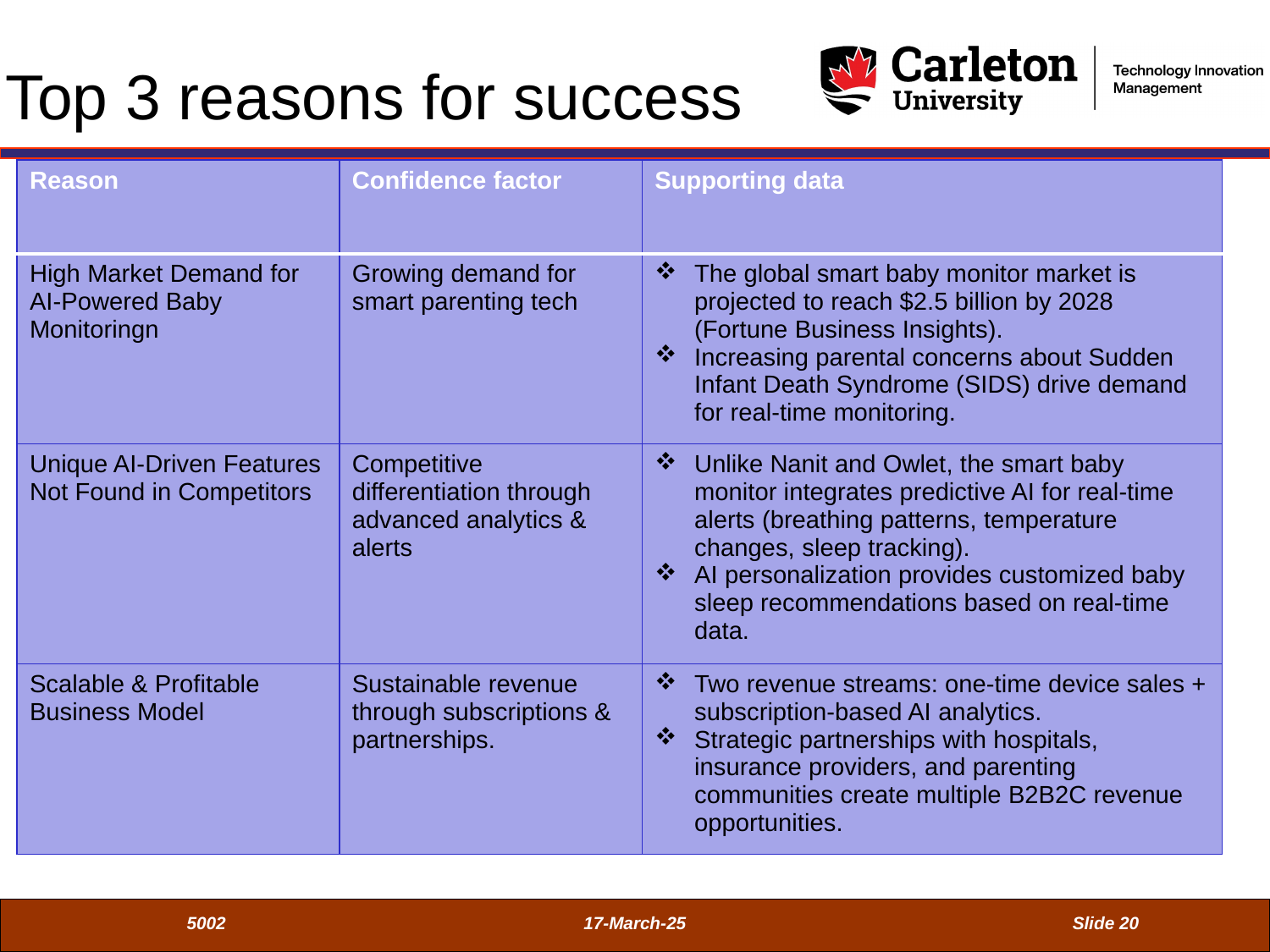

Top 3 reasons for success
| Reason | Confidence factor | Supporting data |
| --- | --- | --- |
| High Market Demand for AI-Powered Baby Monitoringn | Growing demand for smart parenting tech | The global smart baby monitor market is projected to reach $2.5 billion by 2028 (Fortune Business Insights). Increasing parental concerns about Sudden Infant Death Syndrome (SIDS) drive demand for real-time monitoring. |
| Unique AI-Driven Features Not Found in Competitors | Competitive differentiation through advanced analytics & alerts | Unlike Nanit and Owlet, the smart baby monitor integrates predictive AI for real-time alerts (breathing patterns, temperature changes, sleep tracking). AI personalization provides customized baby sleep recommendations based on real-time data. |
| Scalable & Profitable Business Model | Sustainable revenue through subscriptions & partnerships. | Two revenue streams: one-time device sales + subscription-based AI analytics. Strategic partnerships with hospitals, insurance providers, and parenting communities create multiple B2B2C revenue opportunities. |
5002
17-March-25
Slide 20